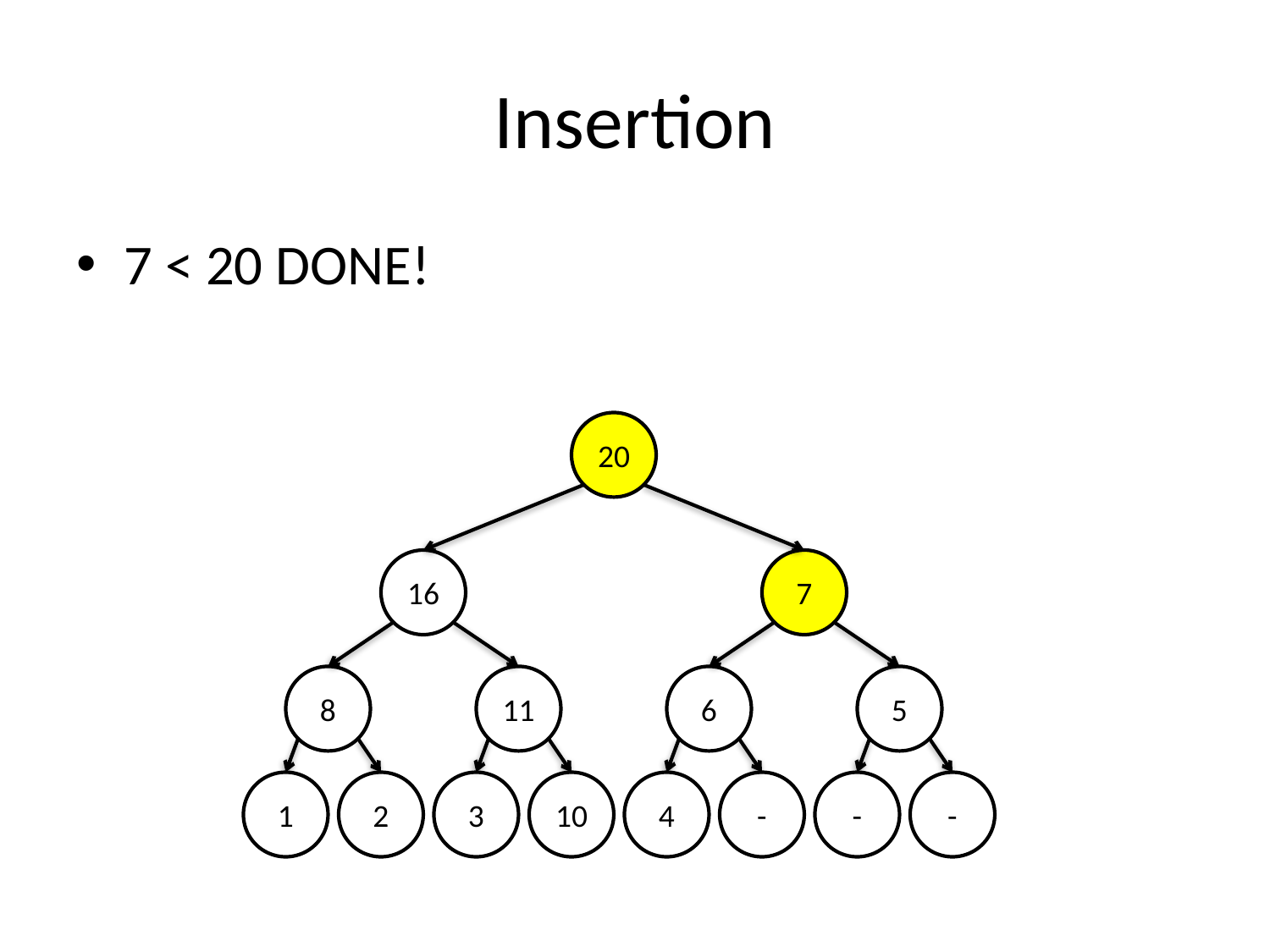

# Insertion
7 < 20 DONE!
20
16
7
8
11
6
5
1
2
3
10
4
-
-
-